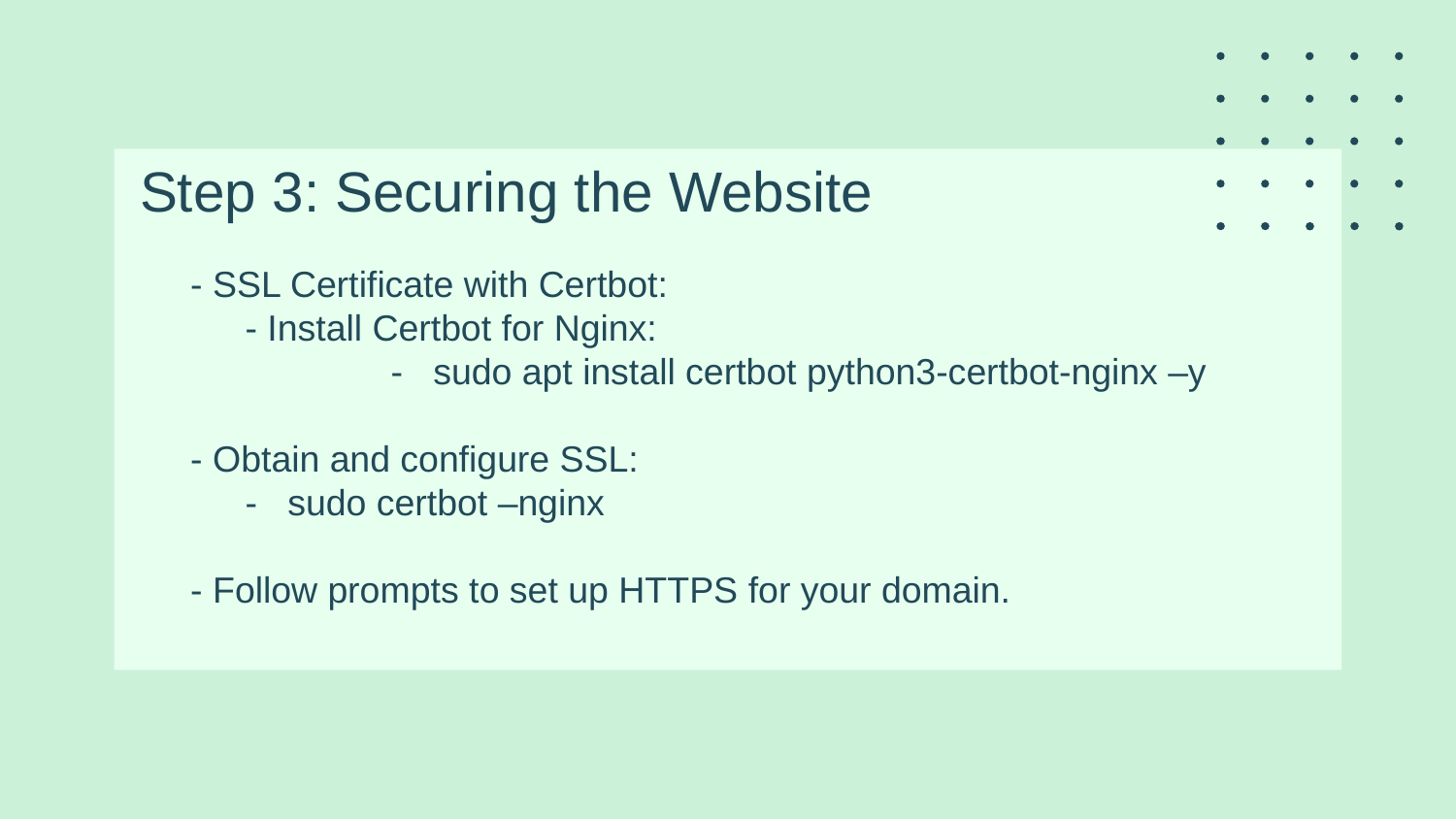

# Step 3: Securing the Website
- SSL Certificate with Certbot:
	- Install Certbot for Nginx:
		-   sudo apt install certbot python3-certbot-nginx –y

- Obtain and configure SSL:
	-   sudo certbot –nginx

- Follow prompts to set up HTTPS for your domain.